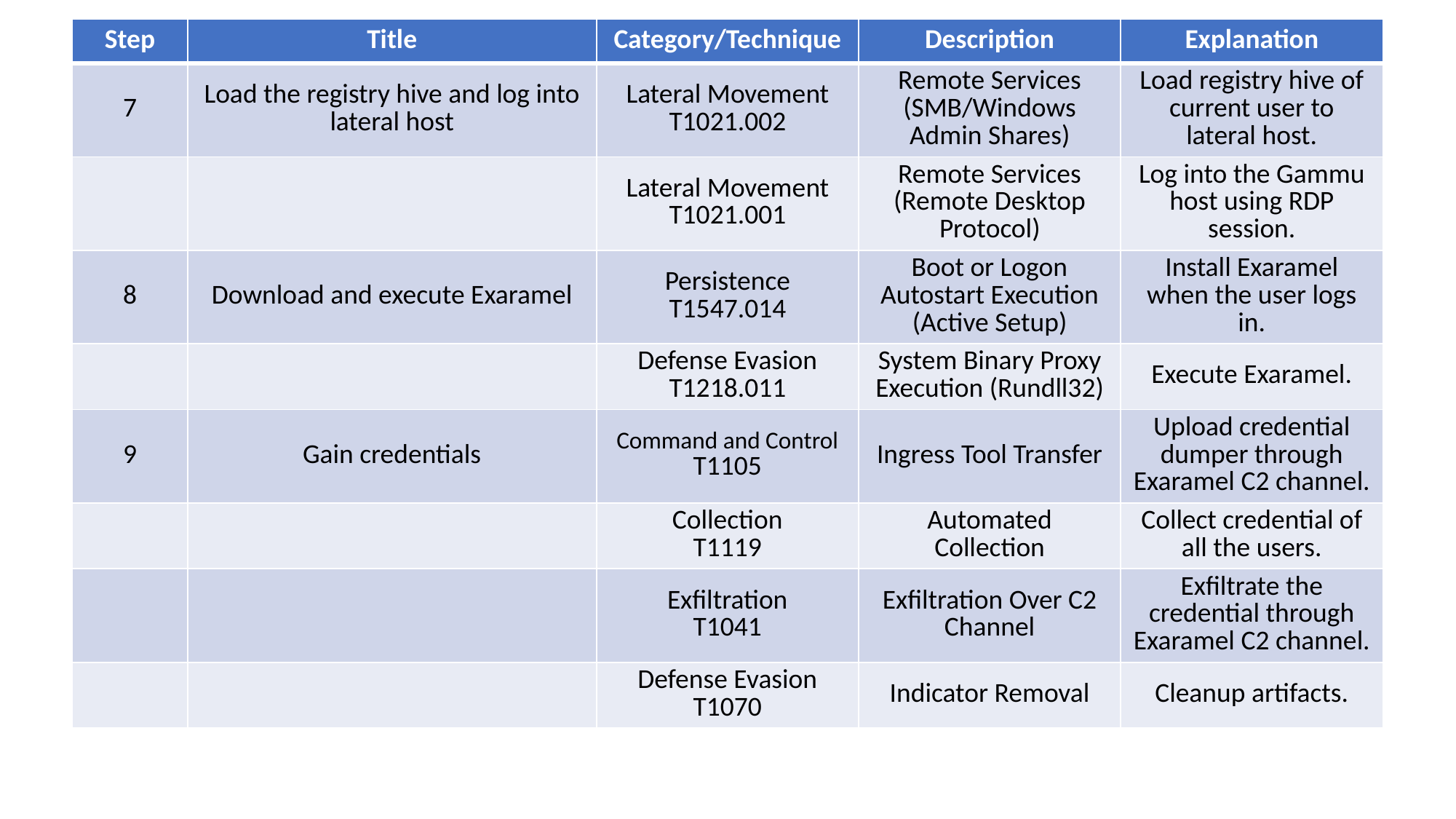

| Step | Title | Category/Technique | Description | Explanation |
| --- | --- | --- | --- | --- |
| 7 | Load the registry hive and log into lateral host | Lateral Movement T1021.002 | Remote Services (SMB/Windows Admin Shares) | Load registry hive of current user to lateral host. |
|  |  | Lateral Movement T1021.001 | Remote Services (Remote Desktop Protocol) | Log into the Gammu host using RDP session. |
| 8 | Download and execute Exaramel | Persistence T1547.014 | Boot or Logon Autostart Execution (Active Setup) | Install Exaramel when the user logs in. |
|  |  | Defense Evasion T1218.011 | System Binary Proxy Execution (Rundll32) | Execute Exaramel. |
| 9 | Gain credentials | Command and Control T1105 | Ingress Tool Transfer | Upload credential dumper through Exaramel C2 channel. |
|  |  | Collection T1119 | Automated Collection | Collect credential of all the users. |
|  |  | Exfiltration T1041 | Exfiltration Over C2 Channel | Exfiltrate the credential through Exaramel C2 channel. |
|  |  | Defense Evasion T1070 | Indicator Removal | Cleanup artifacts. |